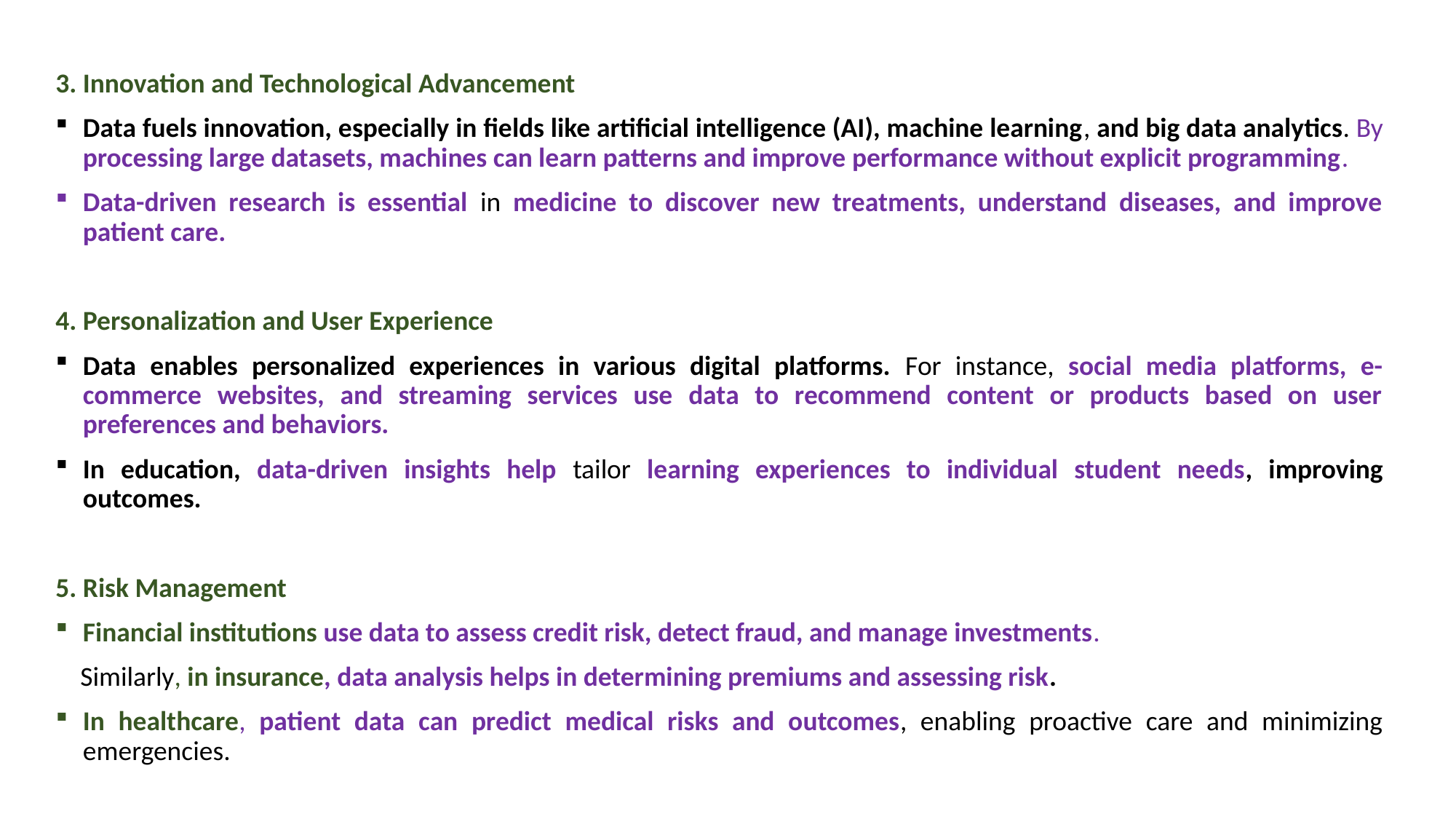

3. Innovation and Technological Advancement
Data fuels innovation, especially in fields like artificial intelligence (AI), machine learning, and big data analytics. By processing large datasets, machines can learn patterns and improve performance without explicit programming.
Data-driven research is essential in medicine to discover new treatments, understand diseases, and improve patient care.

4. Personalization and User Experience
Data enables personalized experiences in various digital platforms. For instance, social media platforms, e-commerce websites, and streaming services use data to recommend content or products based on user preferences and behaviors.
In education, data-driven insights help tailor learning experiences to individual student needs, improving outcomes.

5. Risk Management
Financial institutions use data to assess credit risk, detect fraud, and manage investments.
    Similarly, in insurance, data analysis helps in determining premiums and assessing risk.
In healthcare, patient data can predict medical risks and outcomes, enabling proactive care and minimizing emergencies.